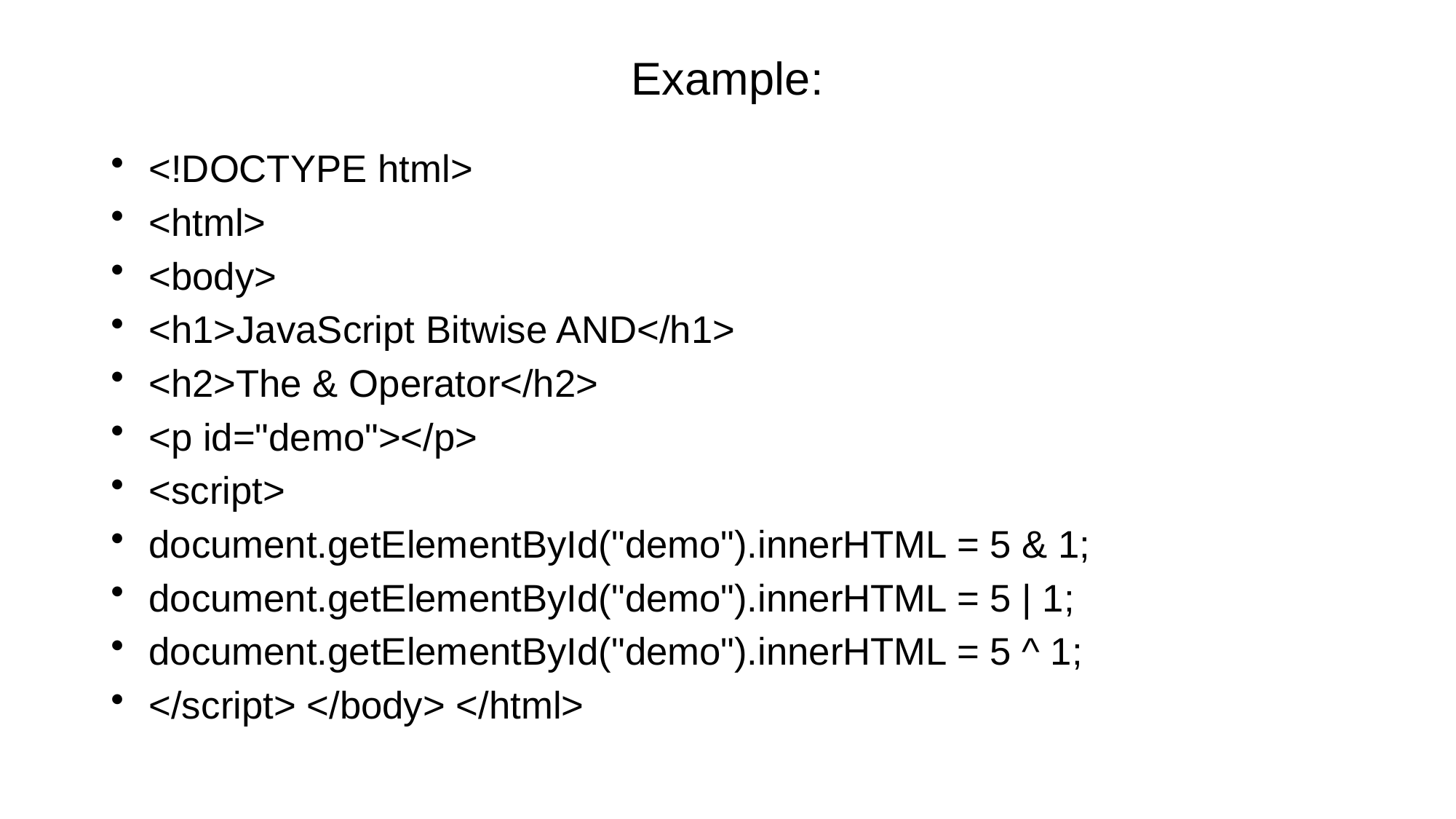

# Example:
<!DOCTYPE html>
<html>
<body>
<h1>JavaScript Bitwise AND</h1>
<h2>The & Operator</h2>
<p id="demo"></p>
<script>
document.getElementById("demo").innerHTML = 5 & 1;
document.getElementById("demo").innerHTML = 5 | 1;
document.getElementById("demo").innerHTML = 5 ^ 1;
</script> </body> </html>